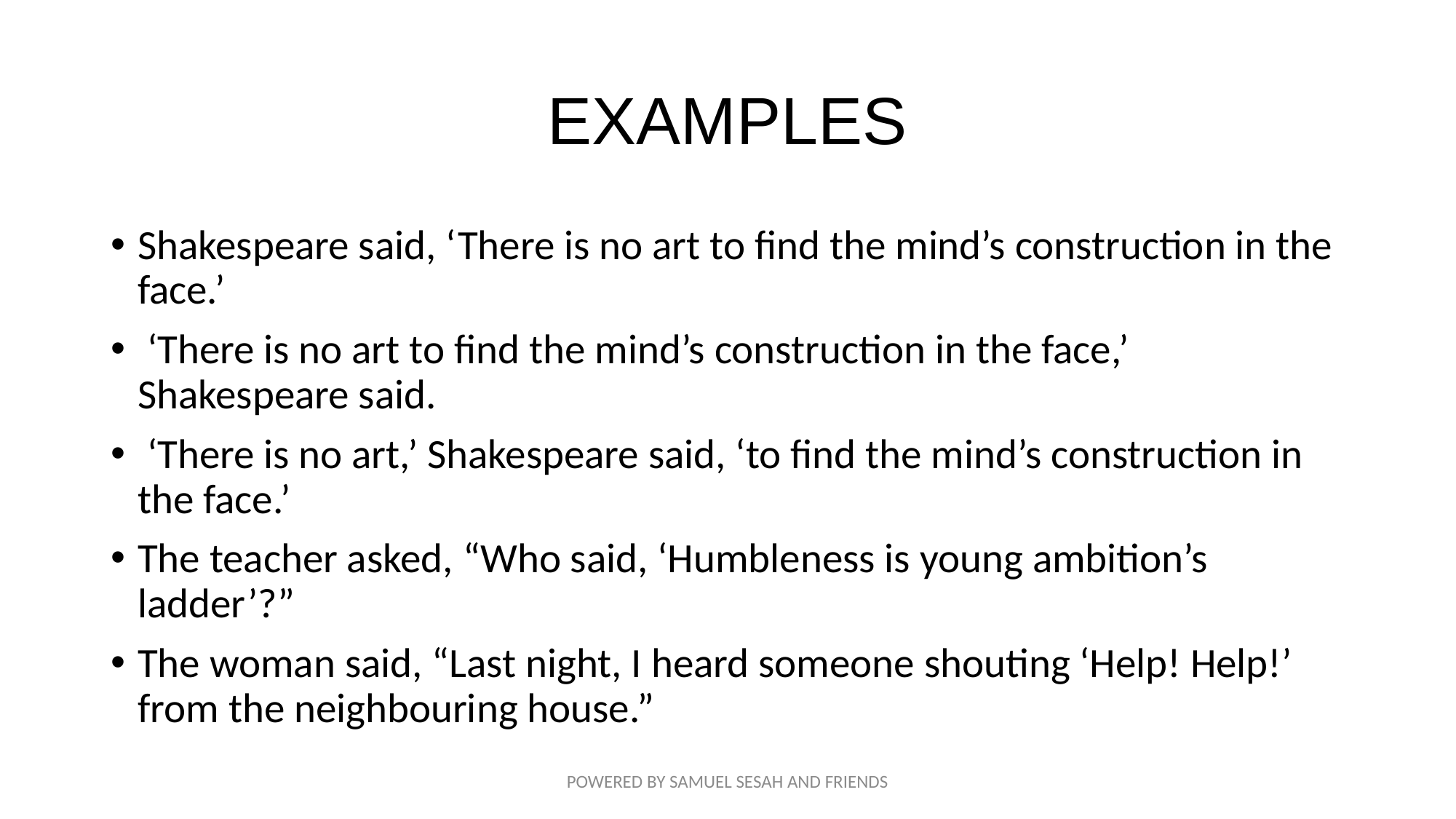

# EXAMPLES
Shakespeare said, ‘There is no art to find the mind’s construction in the face.’
 ‘There is no art to find the mind’s construction in the face,’ Shakespeare said.
 ‘There is no art,’ Shakespeare said, ‘to find the mind’s construction in the face.’
The teacher asked, “Who said, ‘Humbleness is young ambition’s ladder’?”
The woman said, “Last night, I heard someone shouting ‘Help! Help!’ from the neighbouring house.”

POWERED BY SAMUEL SESAH AND FRIENDS